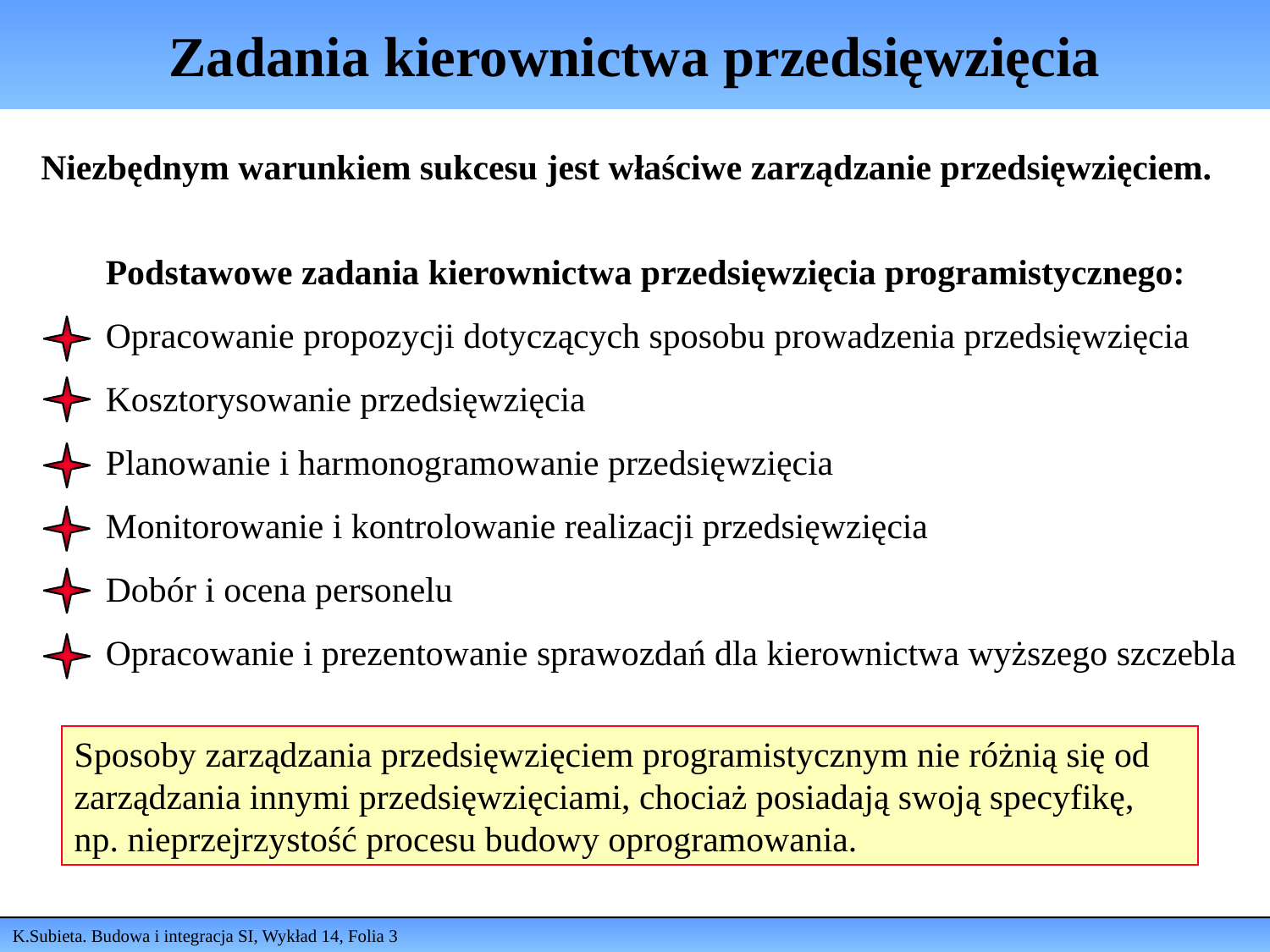

# Zadania kierownictwa przedsięwzięcia
Niezbędnym warunkiem sukcesu jest właściwe zarządzanie przedsięwzięciem.
Podstawowe zadania kierownictwa przedsięwzięcia programistycznego:

Opracowanie propozycji dotyczących sposobu prowadzenia przedsięwzięcia

Kosztorysowanie przedsięwzięcia

Planowanie i harmonogramowanie przedsięwzięcia

Monitorowanie i kontrolowanie realizacji przedsięwzięcia

Dobór i ocena personelu

Opracowanie i prezentowanie sprawozdań dla kierownictwa wyższego szczebla

Sposoby zarządzania przedsięwzięciem programistycznym nie różnią się od zarządzania innymi przedsięwzięciami, chociaż posiadają swoją specyfikę,
np. nieprzejrzystość procesu budowy oprogramowania.